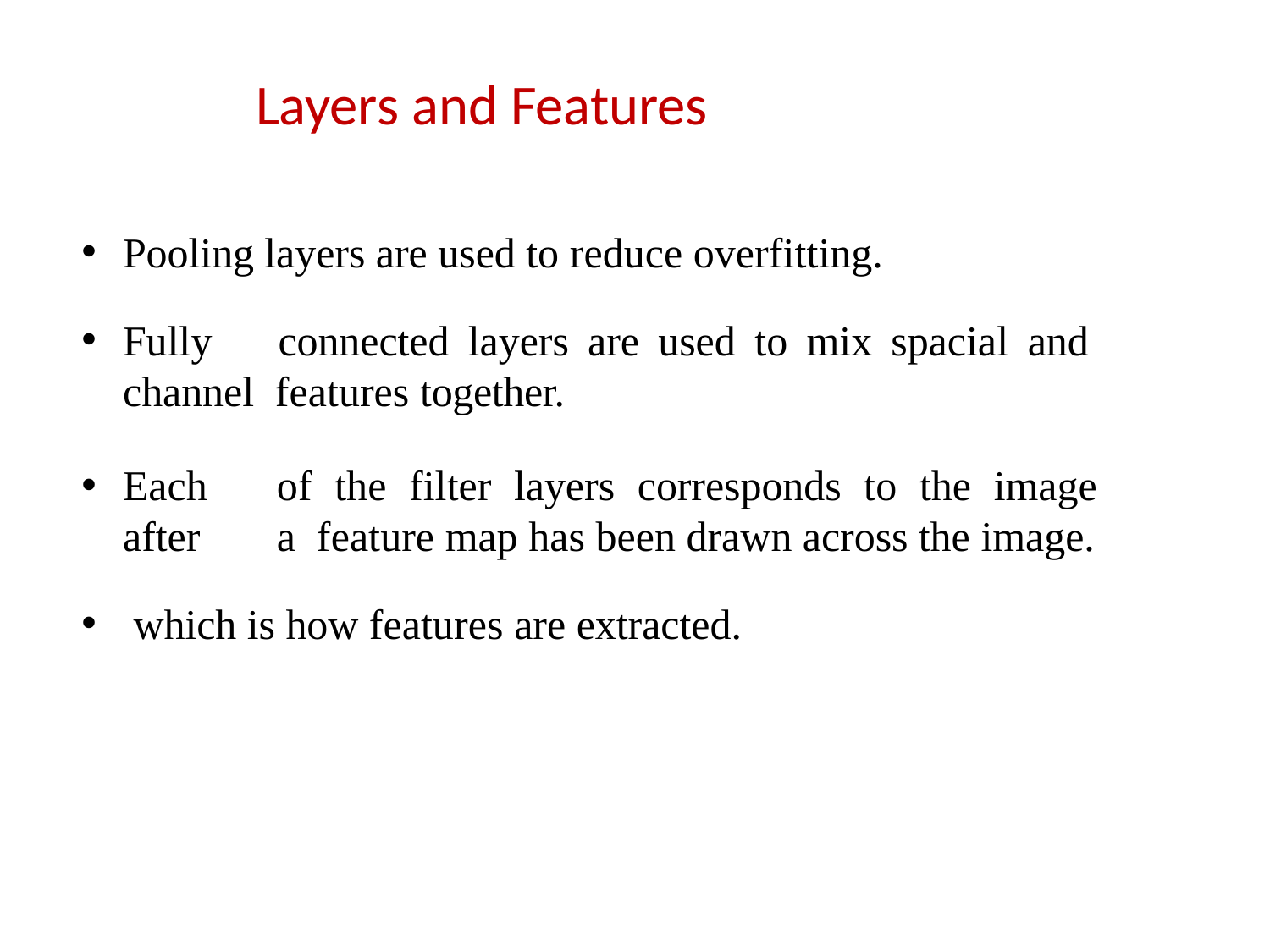

# Layers and Features
Pooling layers are used to reduce overfitting.
Fully	connected	layers	are	used	to	mix	spacial	and	channel  features together.

Each	of	the	filter	layers	corresponds	to	the	image	after	a  feature map has been drawn across the image.
which is how features are extracted.